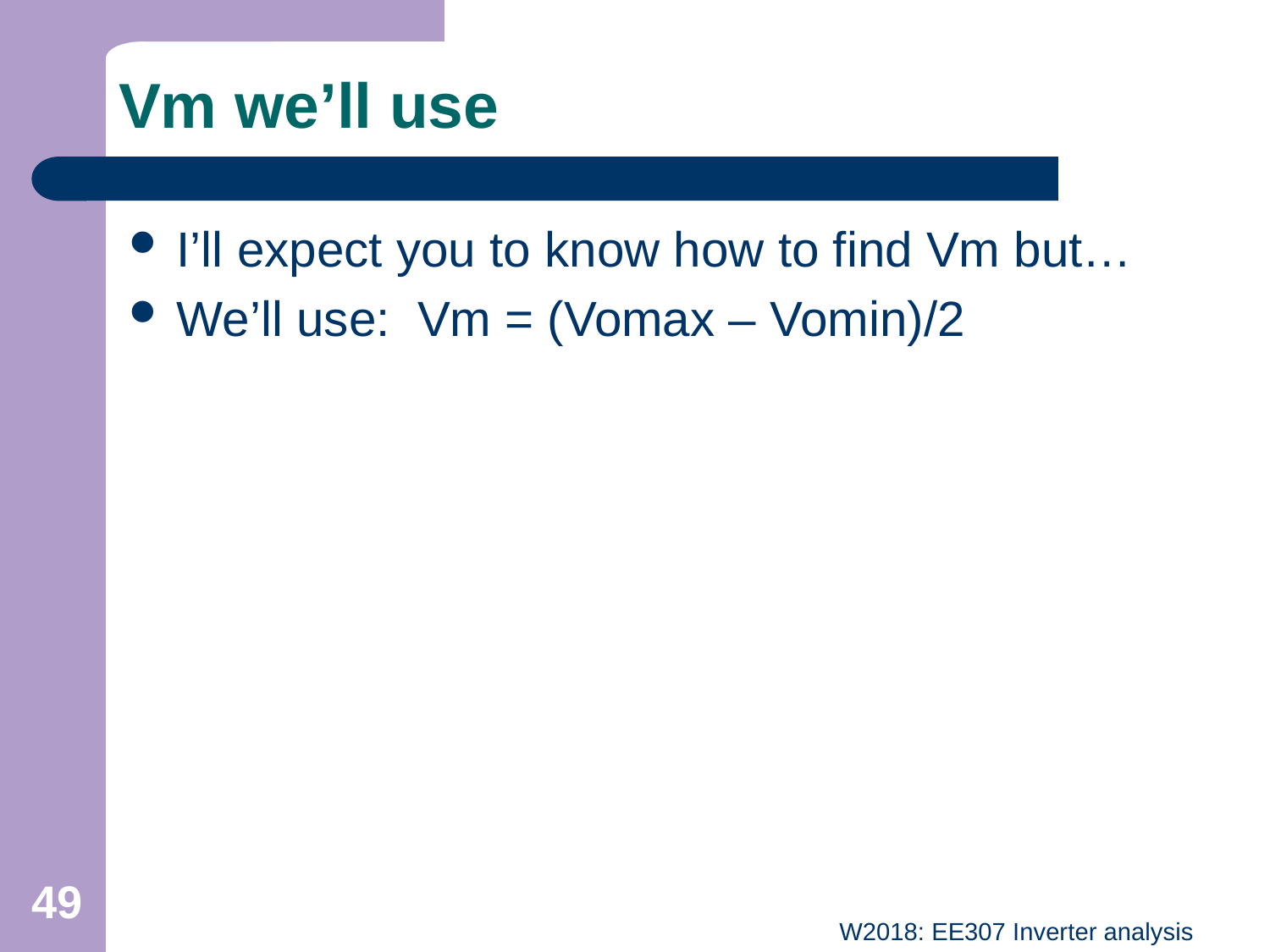

# Vm we’ll use
I’ll expect you to know how to find Vm but…
We’ll use:  Vm = (Vomax – Vomin)/2
49
W2018: EE307 Inverter analysis